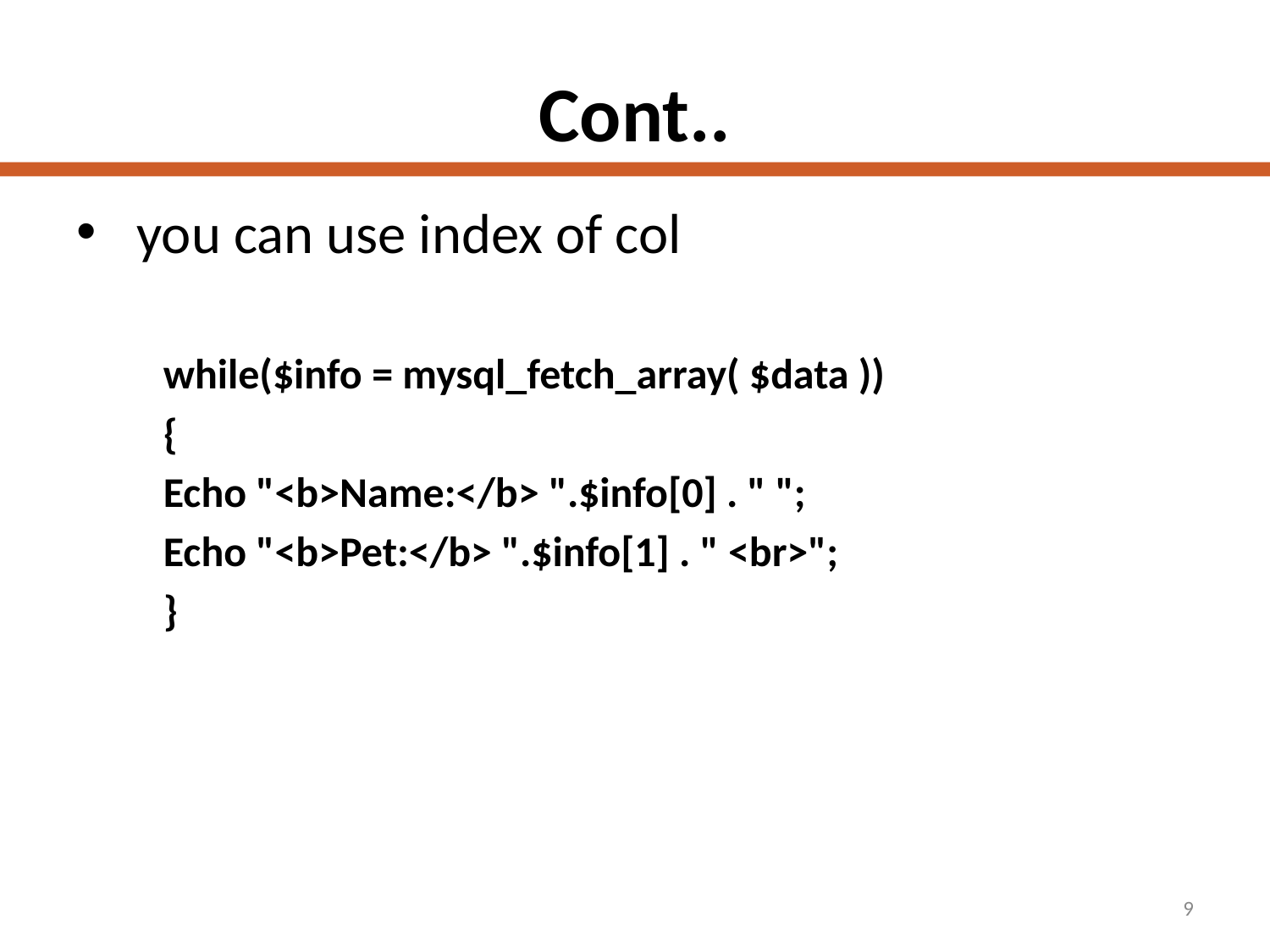

# Cont..
 you can use index of col

while($info = mysql_fetch_array( $data ))
{
Echo "<b>Name:</b> ".$info[0] . " ";
Echo "<b>Pet:</b> ".$info[1] . " <br>";
}

9